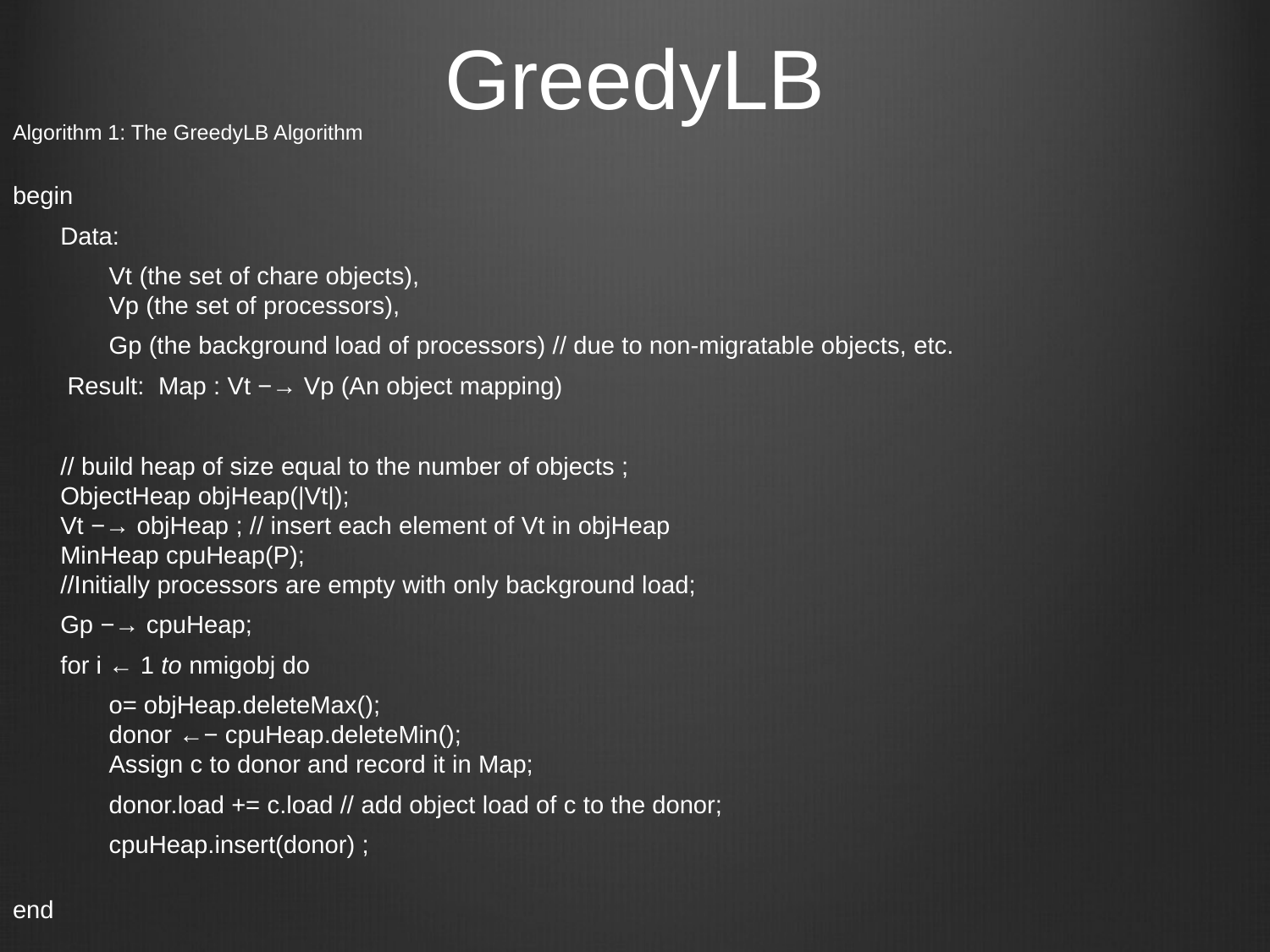

# GreedyLB
Algorithm 1: The GreedyLB Algorithm
begin
Data:
Vt (the set of chare objects),
Vp (the set of processors),
Gp (the background load of processors) // due to non-migratable objects, etc.
 Result:  Map : Vt −→ Vp (An object mapping)

// build heap of size equal to the number of objects ;
ObjectHeap objHeap(|Vt|);
Vt −→ objHeap ; // insert each element of Vt in objHeap
MinHeap cpuHeap(P);
//Initially processors are empty with only background load;
Gp −→ cpuHeap;
for i ← 1 to nmigobj do
o= objHeap.deleteMax();
donor ←− cpuHeap.deleteMin();
Assign c to donor and record it in Map;
donor.load += c.load // add object load of c to the donor;
cpuHeap.insert(donor) ;
end